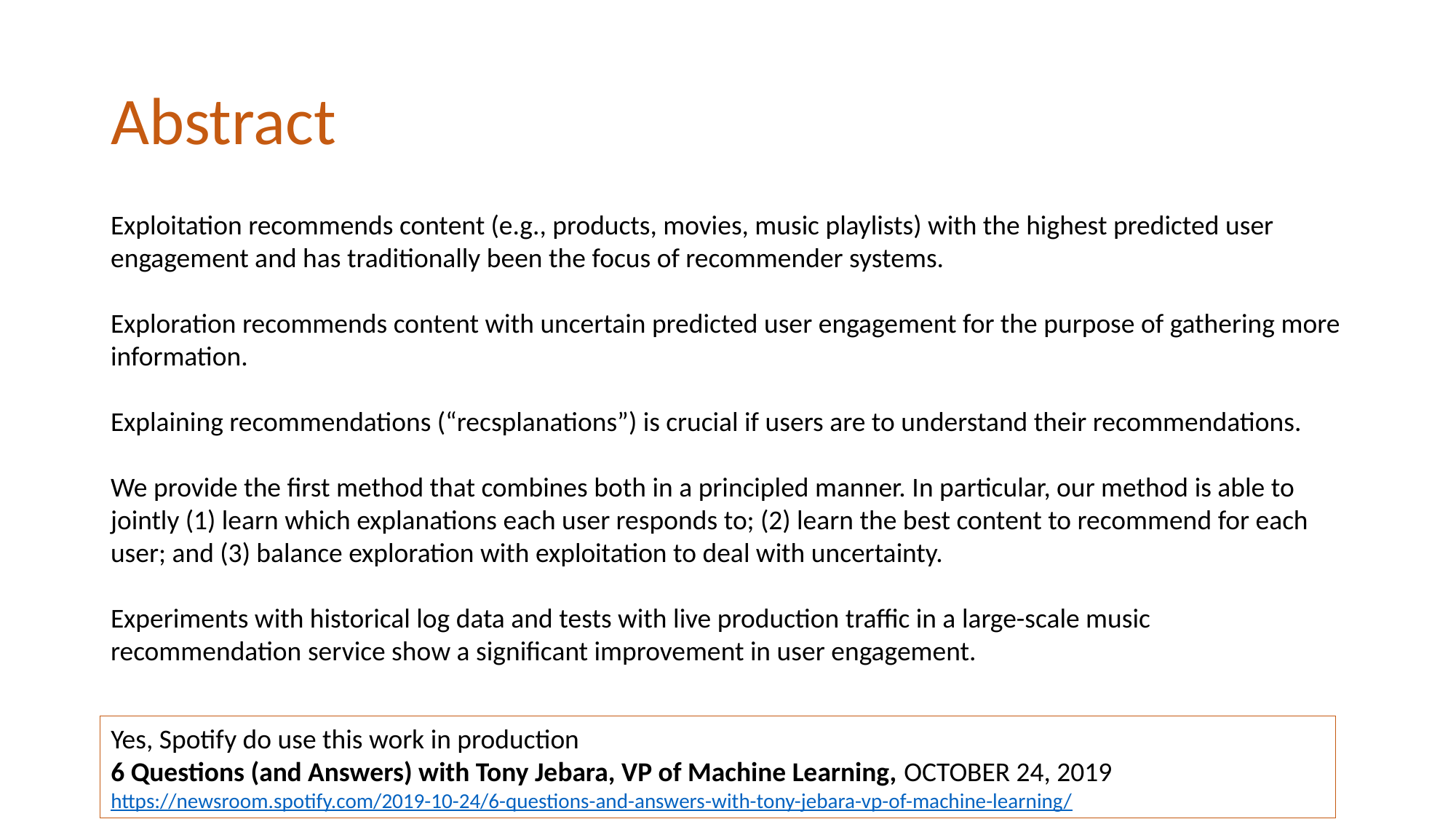

# Abstract
Exploitation recommends content (e.g., products, movies, music playlists) with the highest predicted user engagement and has traditionally been the focus of recommender systems.

Exploration recommends content with uncertain predicted user engagement for the purpose of gathering more information.

Explaining recommendations (“recsplanations”) is crucial if users are to understand their recommendations.

We provide the first method that combines both in a principled manner. In particular, our method is able to jointly (1) learn which explanations each user responds to; (2) learn the best content to recommend for each user; and (3) balance exploration with exploitation to deal with uncertainty.

Experiments with historical log data and tests with live production traffic in a large-scale music recommendation service show a significant improvement in user engagement.
Yes, Spotify do use this work in production
6 Questions (and Answers) with Tony Jebara, VP of Machine Learning, OCTOBER 24, 2019
https://newsroom.spotify.com/2019-10-24/6-questions-and-answers-with-tony-jebara-vp-of-machine-learning/